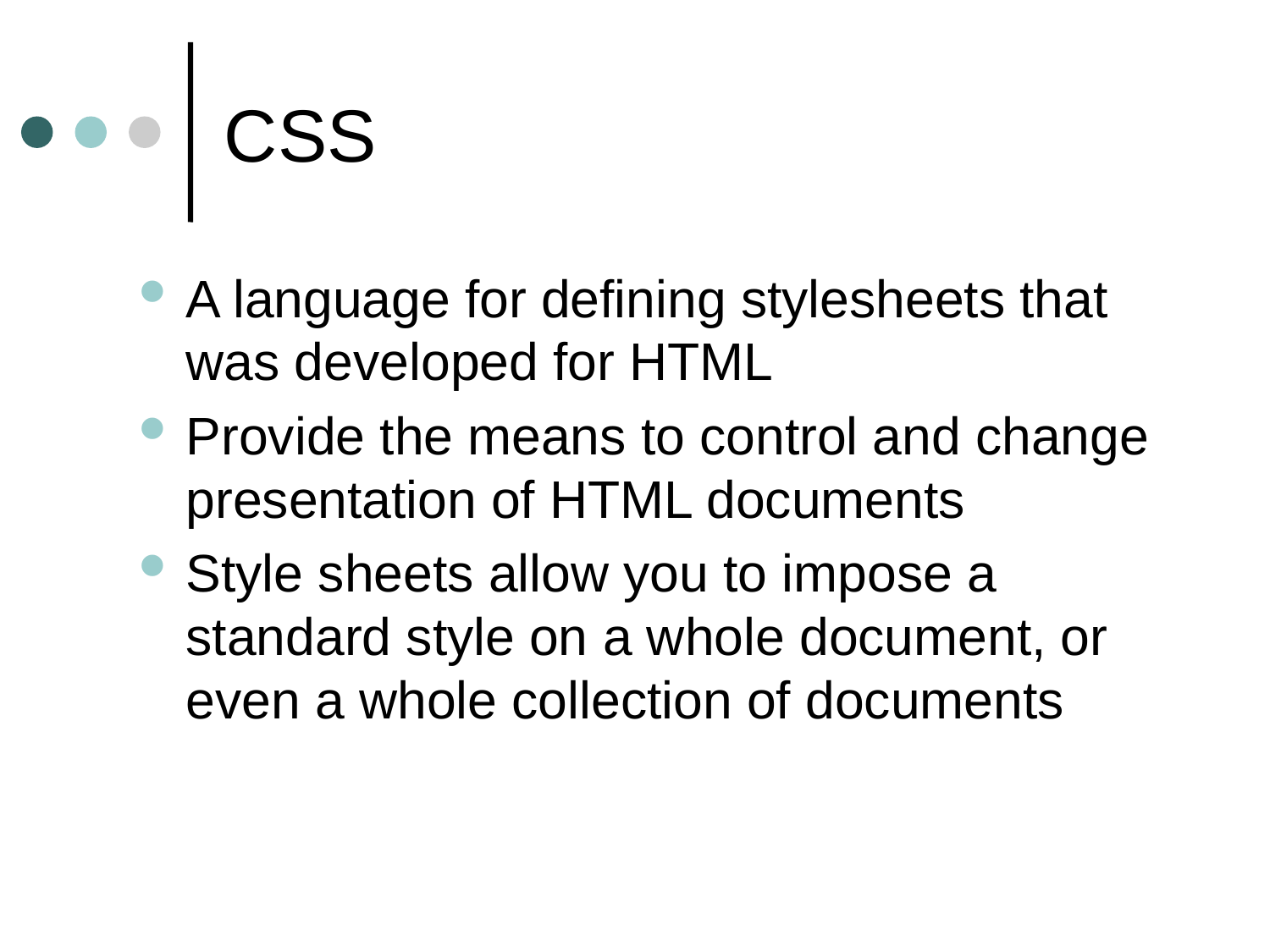

# CSS
A language for defining stylesheets that was developed for HTML
Provide the means to control and change presentation of HTML documents
Style sheets allow you to impose a standard style on a whole document, or even a whole collection of documents